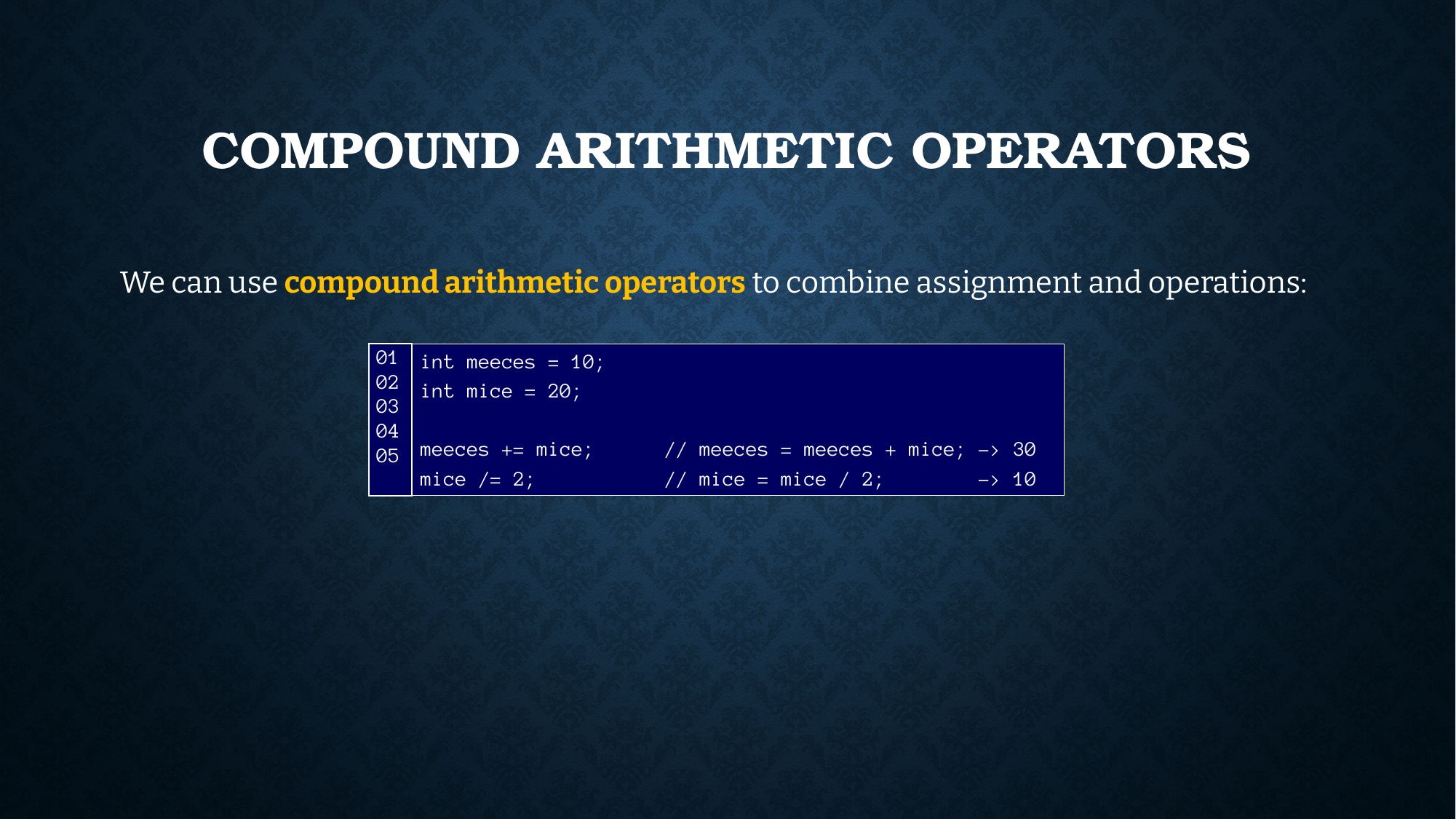

# Compound Arithmetic Operators
We can use compound arithmetic operators to combine assignment and operations:
int meeces = 10;
int mice = 20;

meeces += mice;      // meeces = meeces + mice; -> 30
mice /= 2;           // mice = mice / 2;        -> 10
| 01 02 03 04 05 |
| --- |